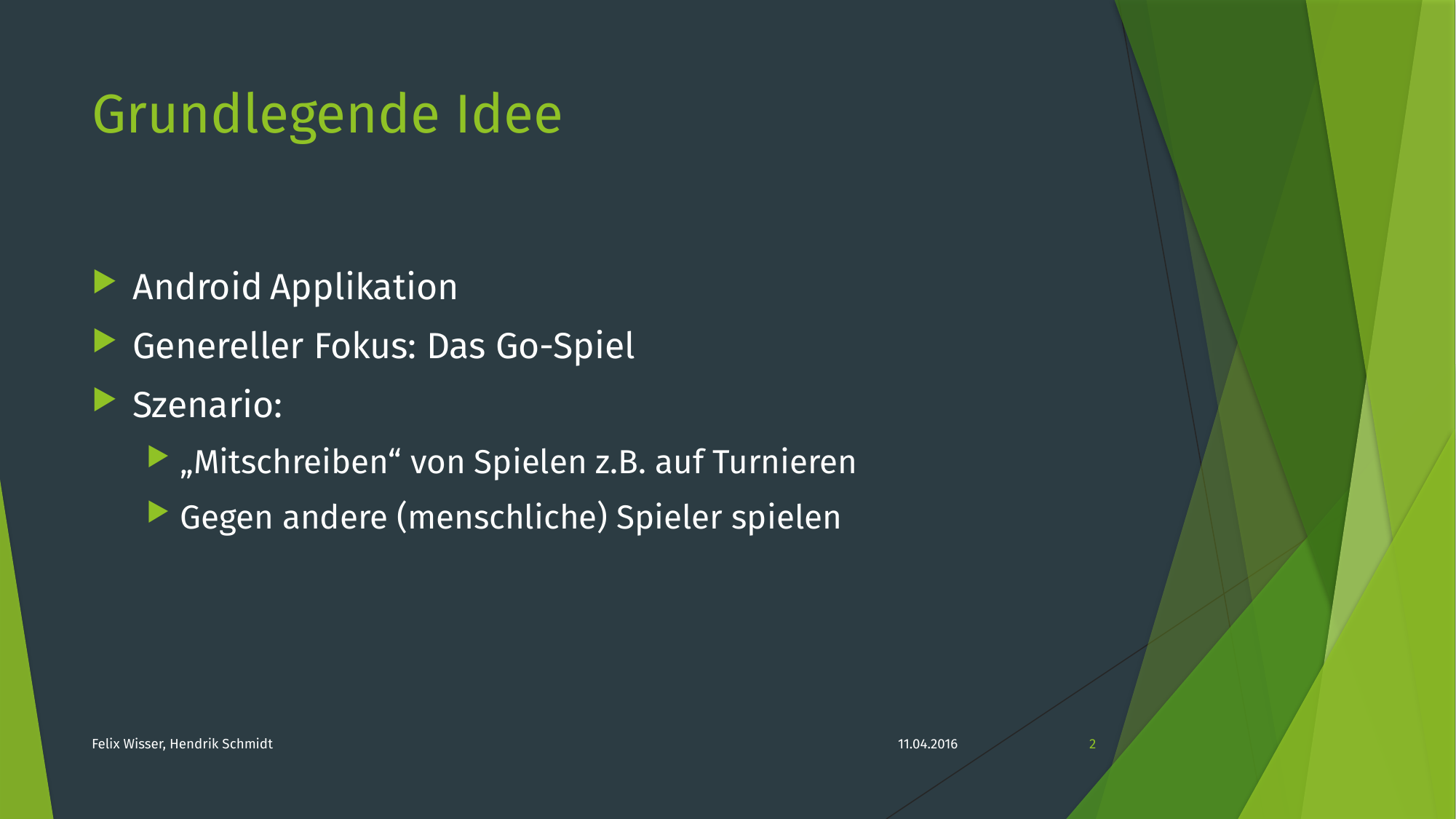

# Grundlegende Idee
Android Applikation
Genereller Fokus: Das Go-Spiel
Szenario:
„Mitschreiben“ von Spielen z.B. auf Turnieren
Gegen andere (menschliche) Spieler spielen

Felix Wisser, Hendrik Schmidt
11.04.2016
2